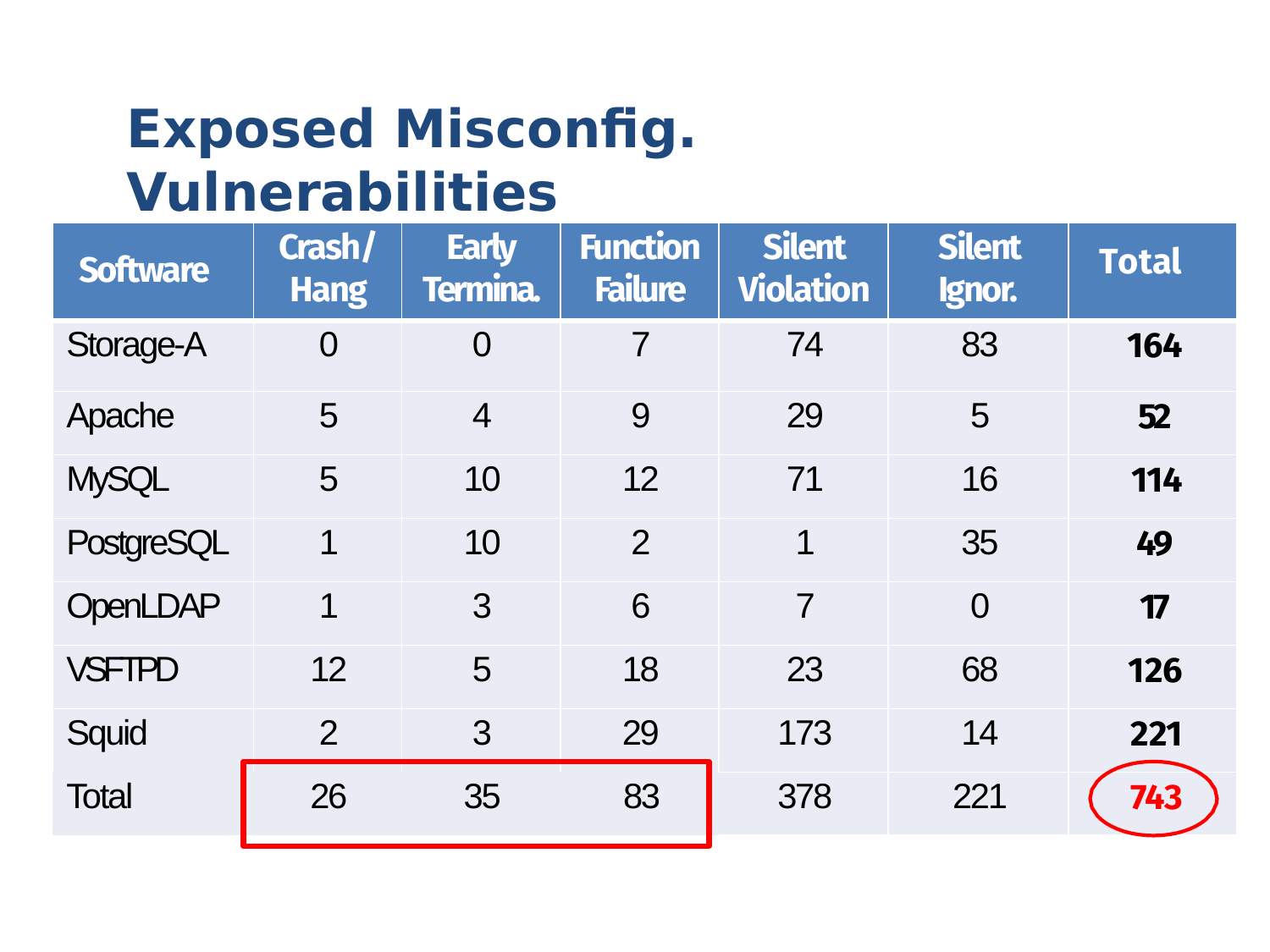

# Exposed Misconfig. Vulnerabilities
| Software | Crash/ Hang | Early Termina. | Function Failure | Silent Violation | Silent Ignor. | Total |
| --- | --- | --- | --- | --- | --- | --- |
| Storage-A | 0 | 0 | 7 | 74 | 83 | 164 |
| Apache | 5 | 4 | 9 | 29 | 5 | 52 |
| MySQL | 5 | 10 | 12 | 71 | 16 | 114 |
| PostgreSQL | 1 | 10 | 2 | 1 | 35 | 49 |
| OpenLDAP | 1 | 3 | 6 | 7 | 0 | 17 |
| VSFTPD | 12 | 5 | 18 | 23 | 68 | 126 |
| Squid | 2 | 3 | 29 | 173 | 14 | 221 |
| Total | 26 | 35 | 83 | 378 | 221 | 743 |